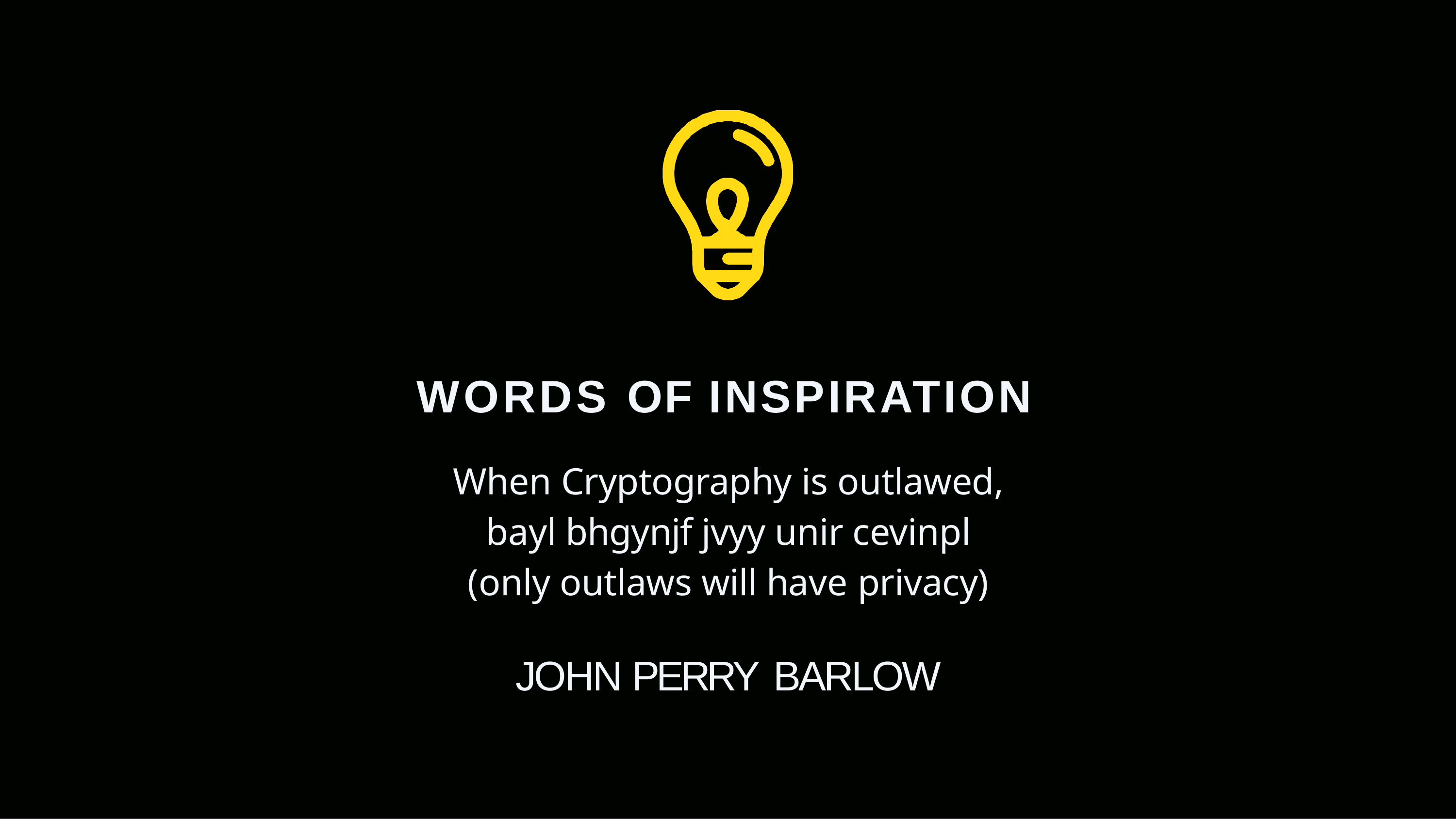

# WORDS OF INSPIRATION
When Cryptography is outlawed,  bayl bhgynjf jvyy unir cevinpl  (only outlaws will have privacy)

JOHN PERRY BARLOW